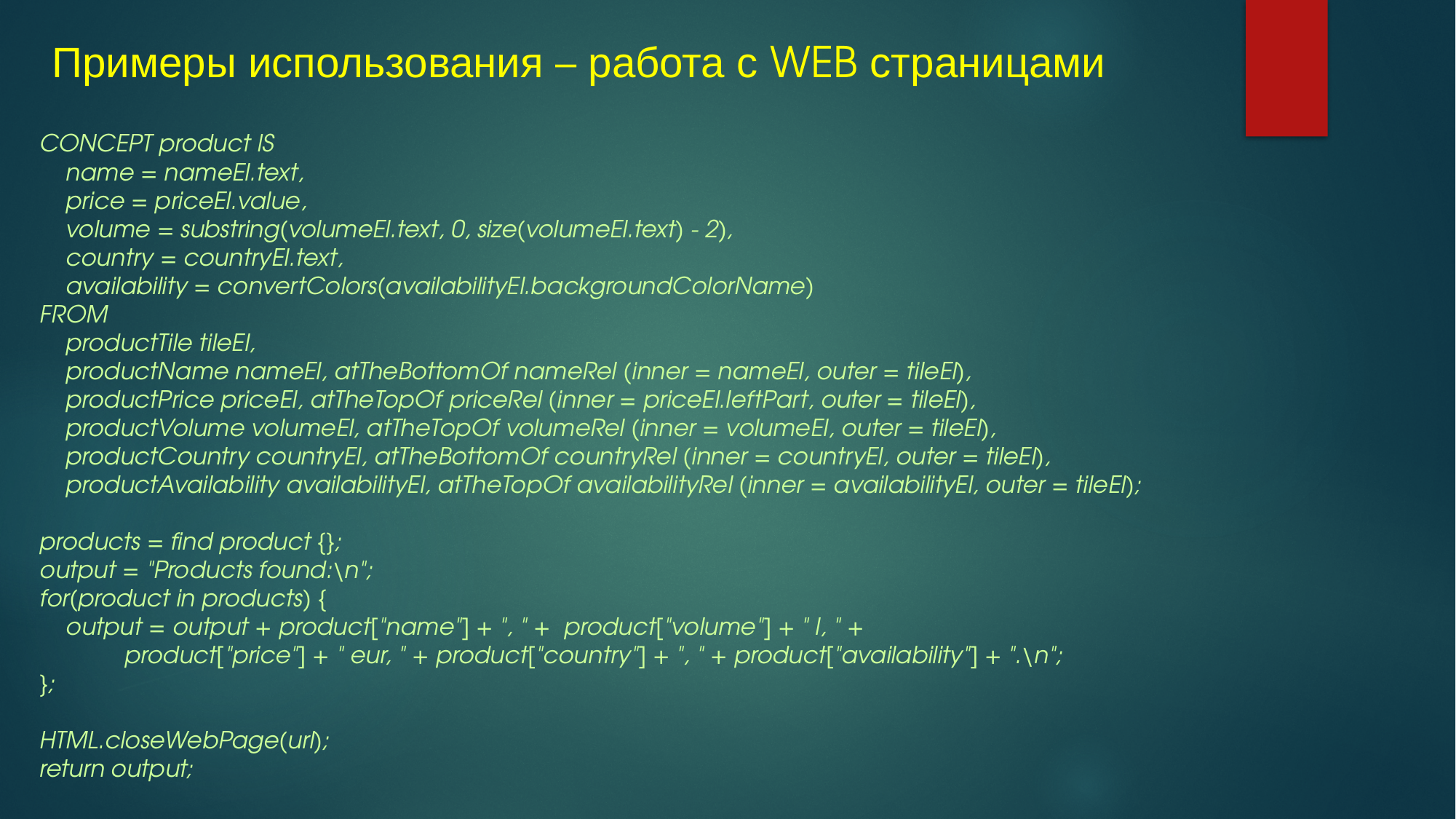

# Примеры использования – работа с WEB страницами
CONCEPT product IS
    name = nameEl.text,
    price = priceEl.value,
    volume = substring(volumeEl.text, 0, size(volumeEl.text) - 2),
    country = countryEl.text,
    availability = convertColors(availabilityEl.backgroundColorName)
FROM
    productTile tileEl,
    productName nameEl, atTheBottomOf nameRel (inner = nameEl, outer = tileEl),
    productPrice priceEl, atTheTopOf priceRel (inner = priceEl.leftPart, outer = tileEl),
    productVolume volumeEl, atTheTopOf volumeRel (inner = volumeEl, outer = tileEl),
    productCountry countryEl, atTheBottomOf countryRel (inner = countryEl, outer = tileEl),
    productAvailability availabilityEl, atTheTopOf availabilityRel (inner = availabilityEl, outer = tileEl);

products = find product {};
output = "Products found:\n";
for(product in products) {
    output = output + product["name"] + ", " +  product["volume"] + " l, " +
             product["price"] + " eur, " + product["country"] + ", " + product["availability"] + ".\n";
};

HTML.closeWebPage(url);
return output;